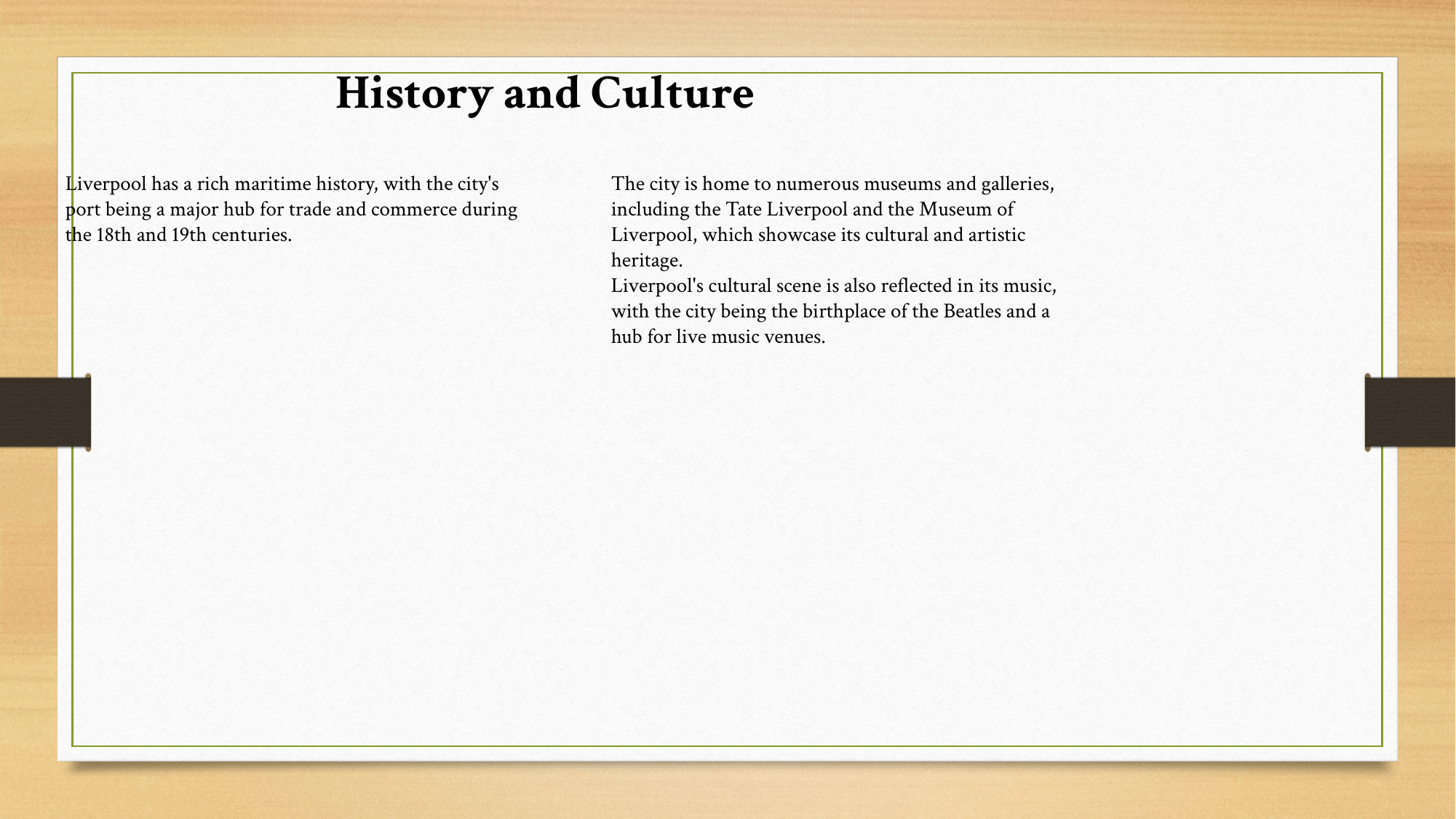

History and Culture
Liverpool has a rich maritime history, with the city's port being a major hub for trade and commerce during the 18th and 19th centuries.
The city is home to numerous museums and galleries, including the Tate Liverpool and the Museum of Liverpool, which showcase its cultural and artistic heritage.
Liverpool's cultural scene is also reflected in its music, with the city being the birthplace of the Beatles and a hub for live music venues.